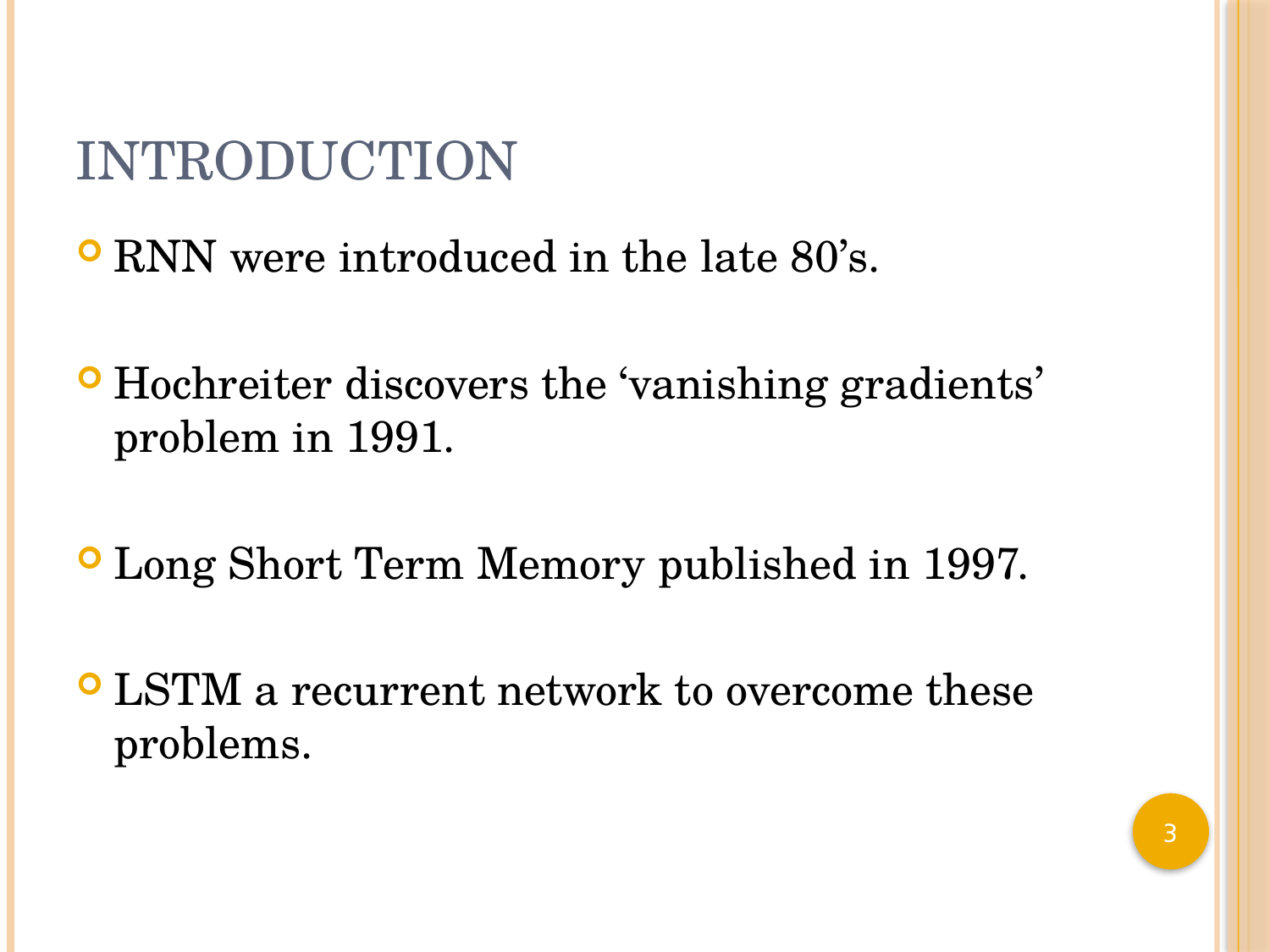

# Introduction
RNN were introduced in the late 80’s.

Hochreiter discovers the ‘vanishing gradients’ problem in 1991.

Long Short Term Memory published in 1997.

LSTM a recurrent network to overcome these problems.
3